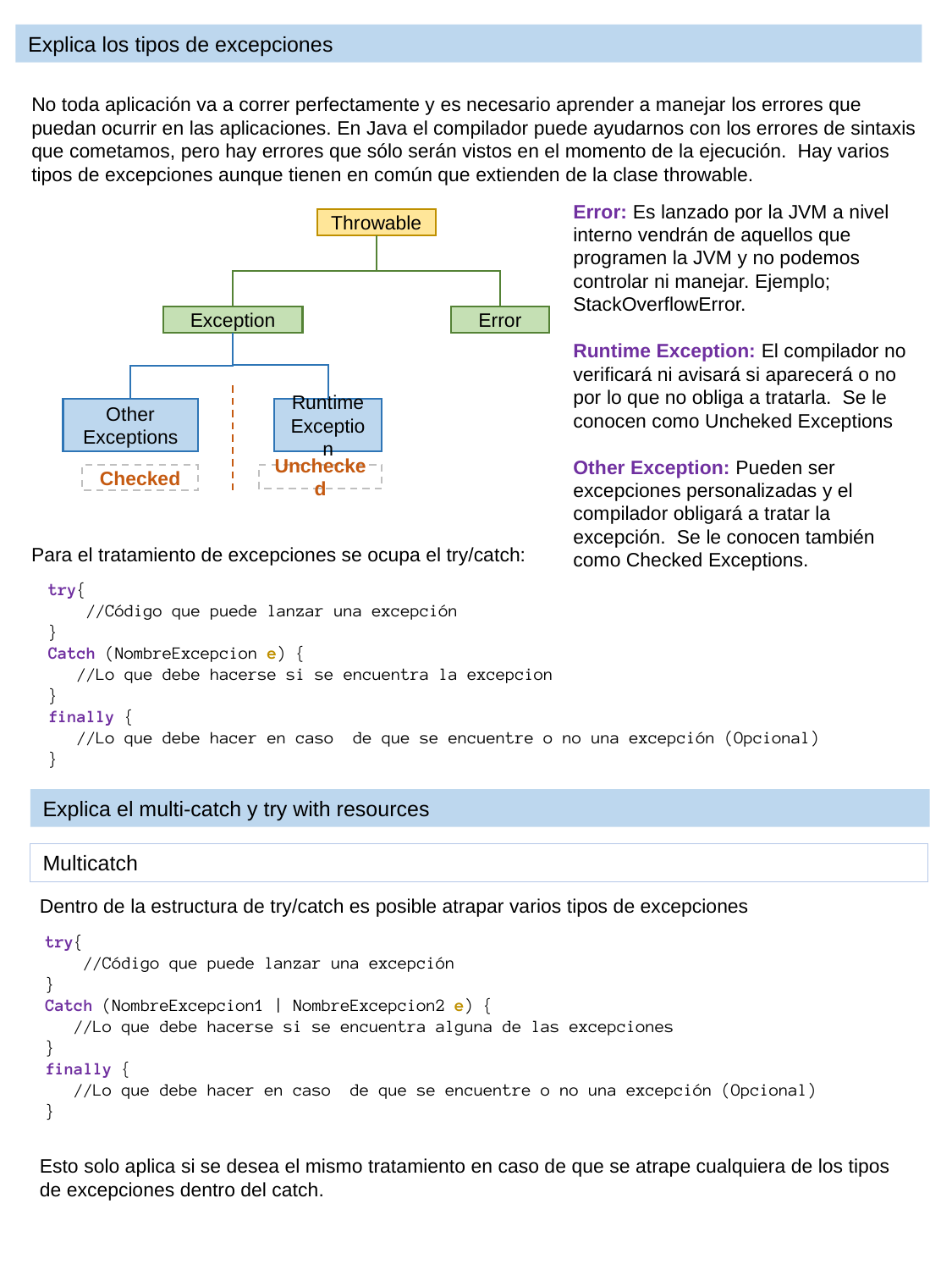

Explica los tipos de excepciones
No toda aplicación va a correr perfectamente y es necesario aprender a manejar los errores que puedan ocurrir en las aplicaciones. En Java el compilador puede ayudarnos con los errores de sintaxis que cometamos, pero hay errores que sólo serán vistos en el momento de la ejecución.  Hay varios tipos de excepciones aunque tienen en común que extienden de la clase throwable.
Error: Es lanzado por la JVM a nivel interno vendrán de aquellos que programen la JVM y no podemos controlar ni manejar. Ejemplo; StackOverflowError.

Runtime Exception: El compilador no verificará ni avisará si aparecerá o no por lo que no obliga a tratarla.  Se le conocen como Uncheked Exceptions

Other Exception: Pueden ser excepciones personalizadas y el compilador obligará a tratar la excepción.  Se le conocen también como Checked Exceptions.

Throwable
Exception
Error
Other Exceptions
Runtime Exception
Unchecked
Checked
Para el tratamiento de excepciones se ocupa el try/catch:
try{
    //Código que puede lanzar una excepción
}
Catch (NombreExcepcion e) {
   //Lo que debe hacerse si se encuentra la excepcion
}
finally {
   //Lo que debe hacer en caso  de que se encuentre o no una excepción (Opcional)
}
Explica el multi-catch y try with resources
Multicatch
Dentro de la estructura de try/catch es posible atrapar varios tipos de excepciones
try{
    //Código que puede lanzar una excepción
}
Catch (NombreExcepcion1 | NombreExcepcion2 e) {
   //Lo que debe hacerse si se encuentra alguna de las excepciones
}
finally {
   //Lo que debe hacer en caso  de que se encuentre o no una excepción (Opcional)
}
Esto solo aplica si se desea el mismo tratamiento en caso de que se atrape cualquiera de los tipos de excepciones dentro del catch.